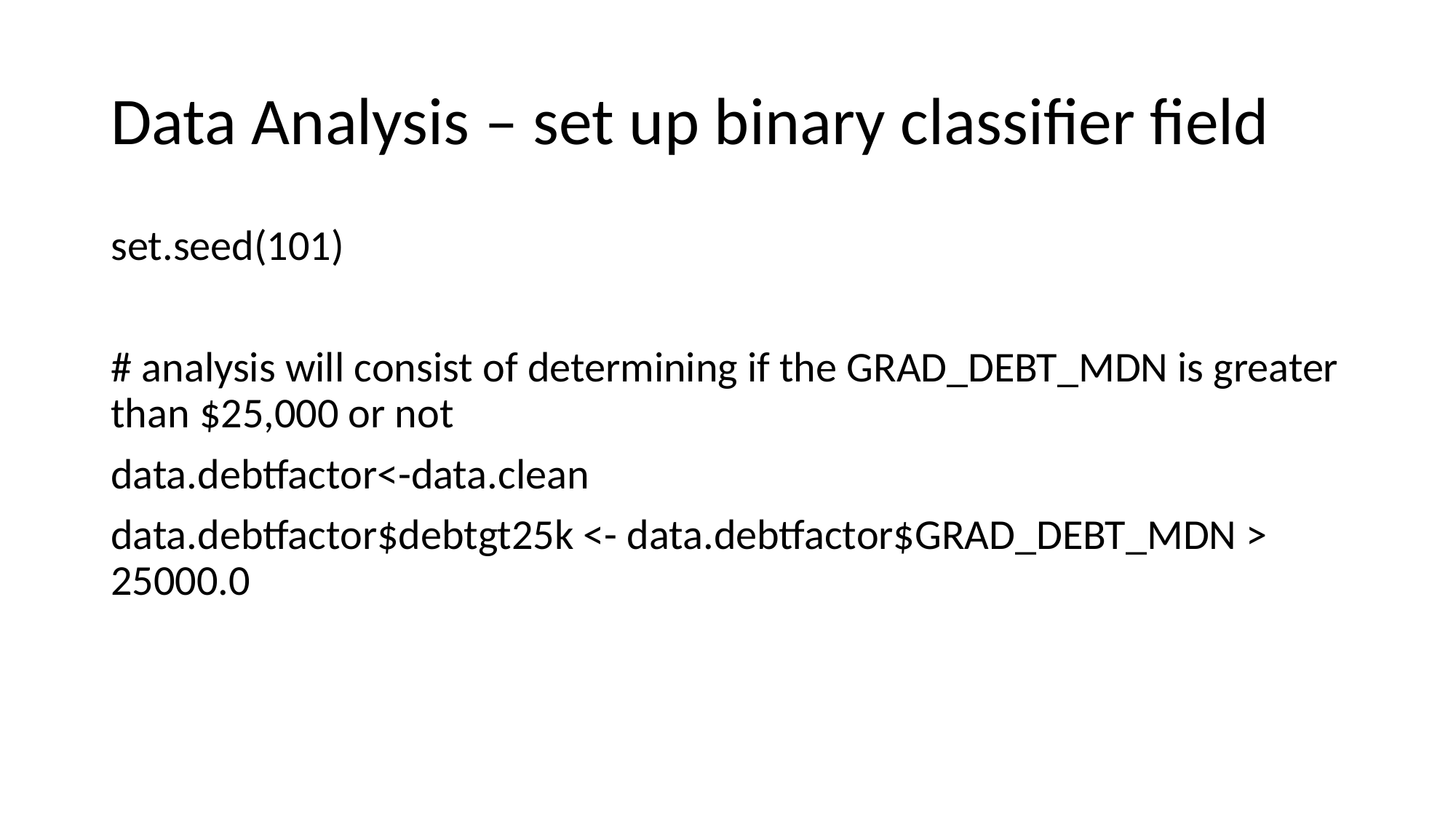

# Data Analysis – set up binary classifier field
set.seed(101)

# analysis will consist of determining if the GRAD_DEBT_MDN is greater than $25,000 or not
data.debtfactor<-data.clean
data.debtfactor$debtgt25k <- data.debtfactor$GRAD_DEBT_MDN > 25000.0